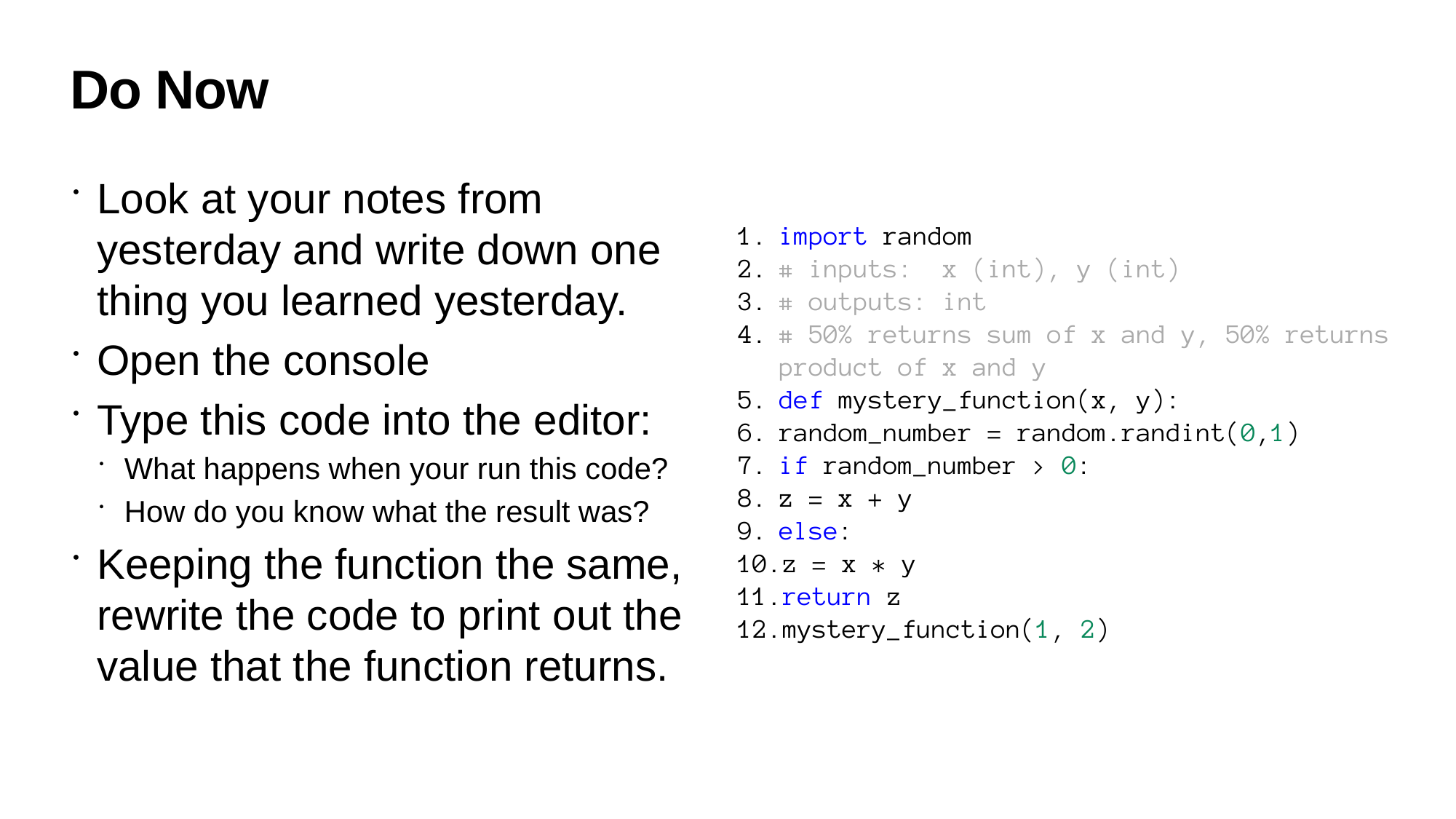

# Do Now
Look at your notes from yesterday and write down one thing you learned yesterday.
Open the console
Type this code into the editor:
What happens when your run this code?
How do you know what the result was?
Keeping the function the same, rewrite the code to print out the value that the function returns.
import random
# inputs:  x (int), y (int)
# outputs: int
# 50% returns sum of x and y, 50% returns product of x and y
def mystery_function(x, y):
random_number = random.randint(0,1)
if random_number > 0:
z = x + y
else:
z = x * y
return z
mystery_function(1, 2)